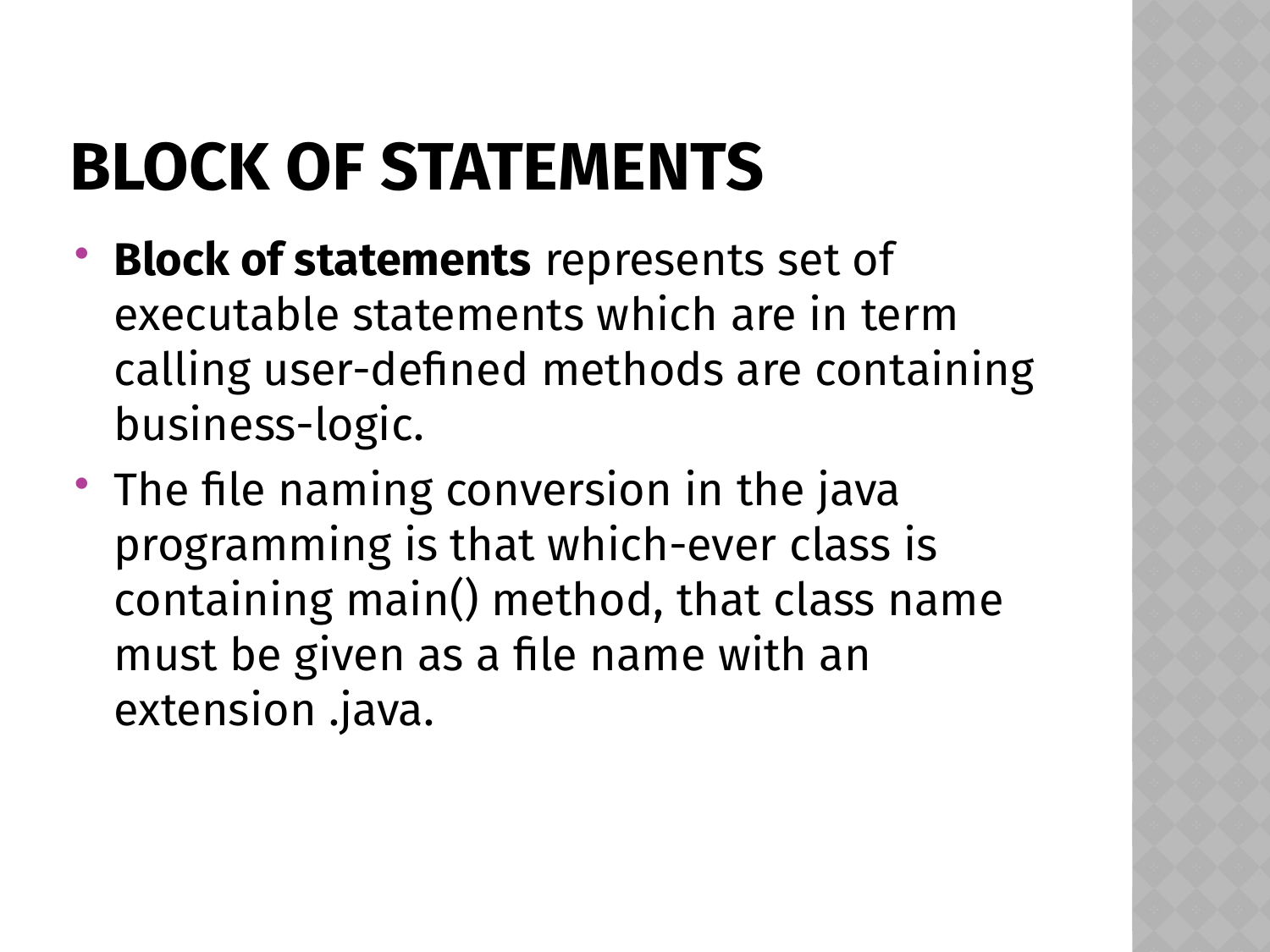

# Block of statements
Block of statements represents set of executable statements which are in term calling user-defined methods are containing business-logic.
The file naming conversion in the java programming is that which-ever class is containing main() method, that class name must be given as a file name with an extension .java.